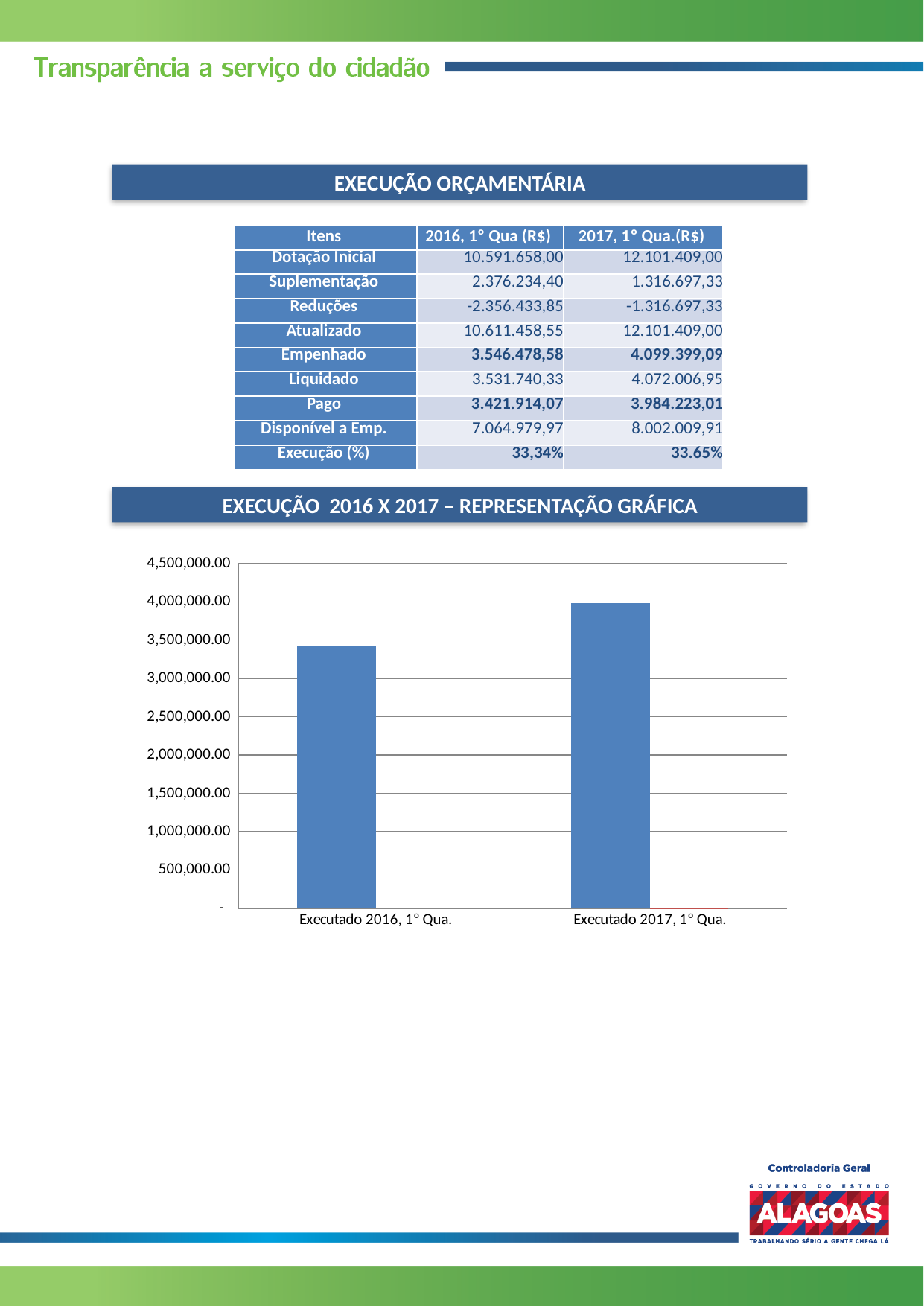

EXECUÇÃO ORÇAMENTÁRIA
| Itens | 2016, 1º Qua (R$) | 2017, 1º Qua.(R$) |
| --- | --- | --- |
| Dotação Inicial | 10.591.658,00 | 12.101.409,00 |
| Suplementação | 2.376.234,40 | 1.316.697,33 |
| Reduções | -2.356.433,85 | -1.316.697,33 |
| Atualizado | 10.611.458,55 | 12.101.409,00 |
| Empenhado | 3.546.478,58 | 4.099.399,09 |
| Liquidado | 3.531.740,33 | 4.072.006,95 |
| Pago | 3.421.914,07 | 3.984.223,01 |
| Disponível a Emp. | 7.064.979,97 | 8.002.009,91 |
| Execução (%) | 33,34% | 33.65% |
EXECUÇÃO  2016 X 2017 – REPRESENTAÇÃO GRÁFICA

### Chart

| Category | R$ | VARIAÇÃO |
|---|---|---|
| Executado 2016, 1º Qua. | 3421914.07 | 0.0 |
| Executado 2017, 1º Qua. | 3984223.01 | 16.432585053195087 |